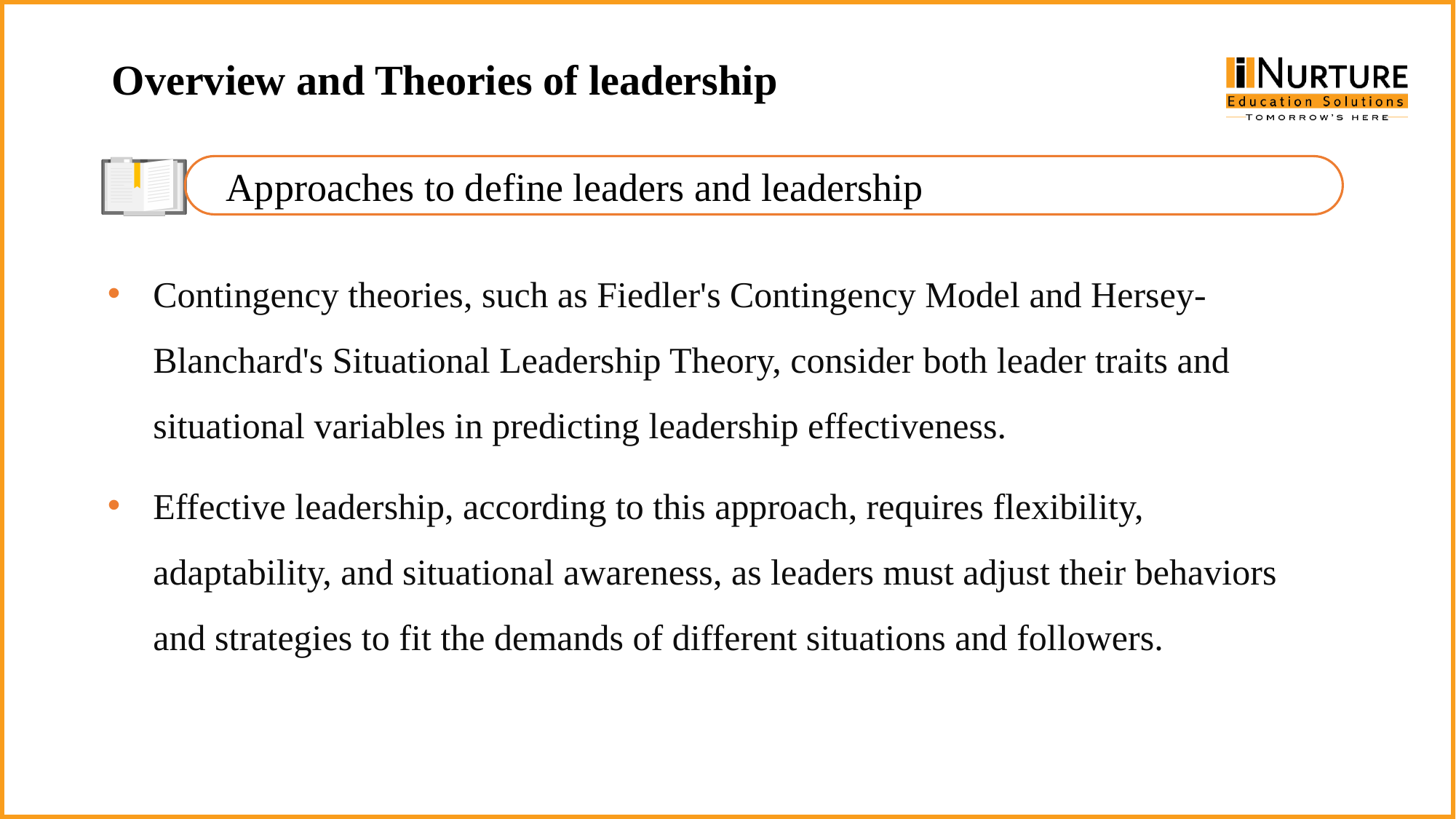

Overview and Theories of leadership

Approaches to define leaders and leadership

Contingency theories, such as Fiedler's Contingency Model and Hersey-Blanchard's Situational Leadership Theory, consider both leader traits and situational variables in predicting leadership effectiveness.
Effective leadership, according to this approach, requires flexibility, adaptability, and situational awareness, as leaders must adjust their behaviors and strategies to fit the demands of different situations and followers.